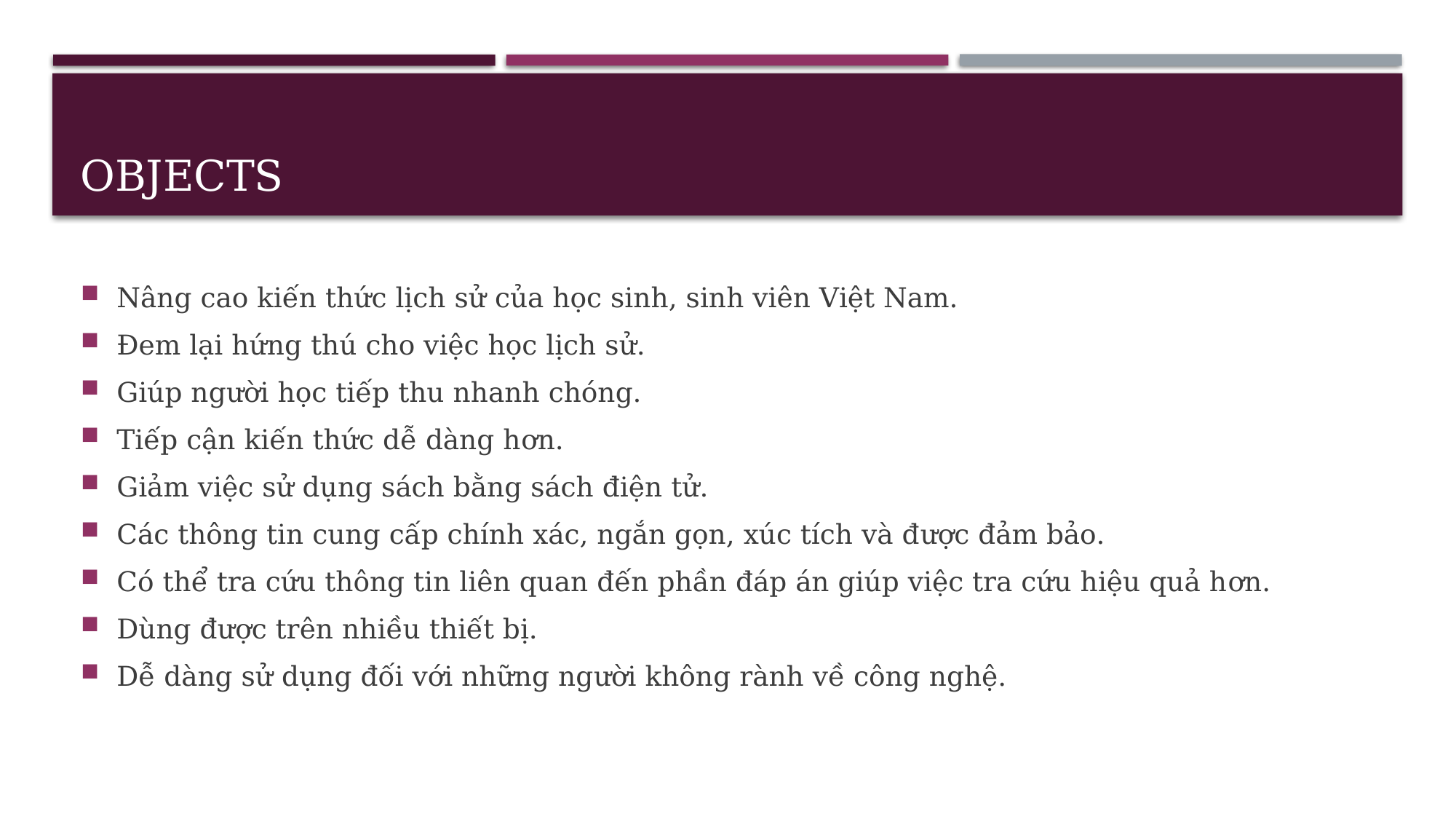

# objects
Nâng cao kiến thức lịch sử của học sinh, sinh viên Việt Nam.
Đem lại hứng thú cho việc học lịch sử.
Giúp người học tiếp thu nhanh chóng.
Tiếp cận kiến thức dễ dàng hơn.
Giảm việc sử dụng sách bằng sách điện tử.
Các thông tin cung cấp chính xác, ngắn gọn, xúc tích và được đảm bảo.
Có thể tra cứu thông tin liên quan đến phần đáp án giúp việc tra cứu hiệu quả hơn.
Dùng được trên nhiều thiết bị.
Dễ dàng sử dụng đối với những người không rành về công nghệ.